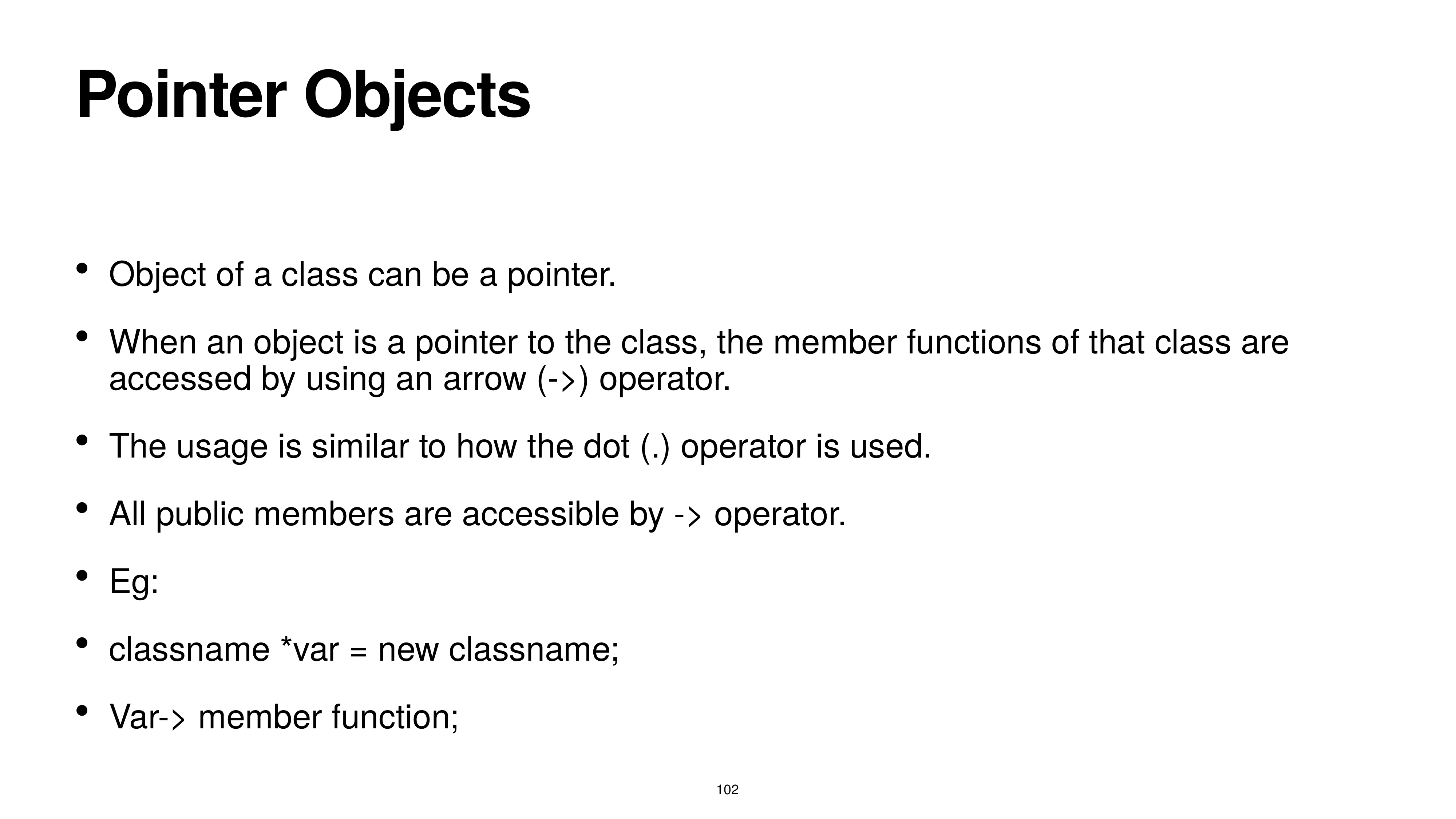

# Pointer Objects

Object of a class can be a pointer.
When an object is a pointer to the class, the member functions of that class are accessed by using an arrow (->) operator.
The usage is similar to how the dot (.) operator is used.
All public members are accessible by -> operator.
Eg:
classname *var = new classname;
Var-> member function;
102